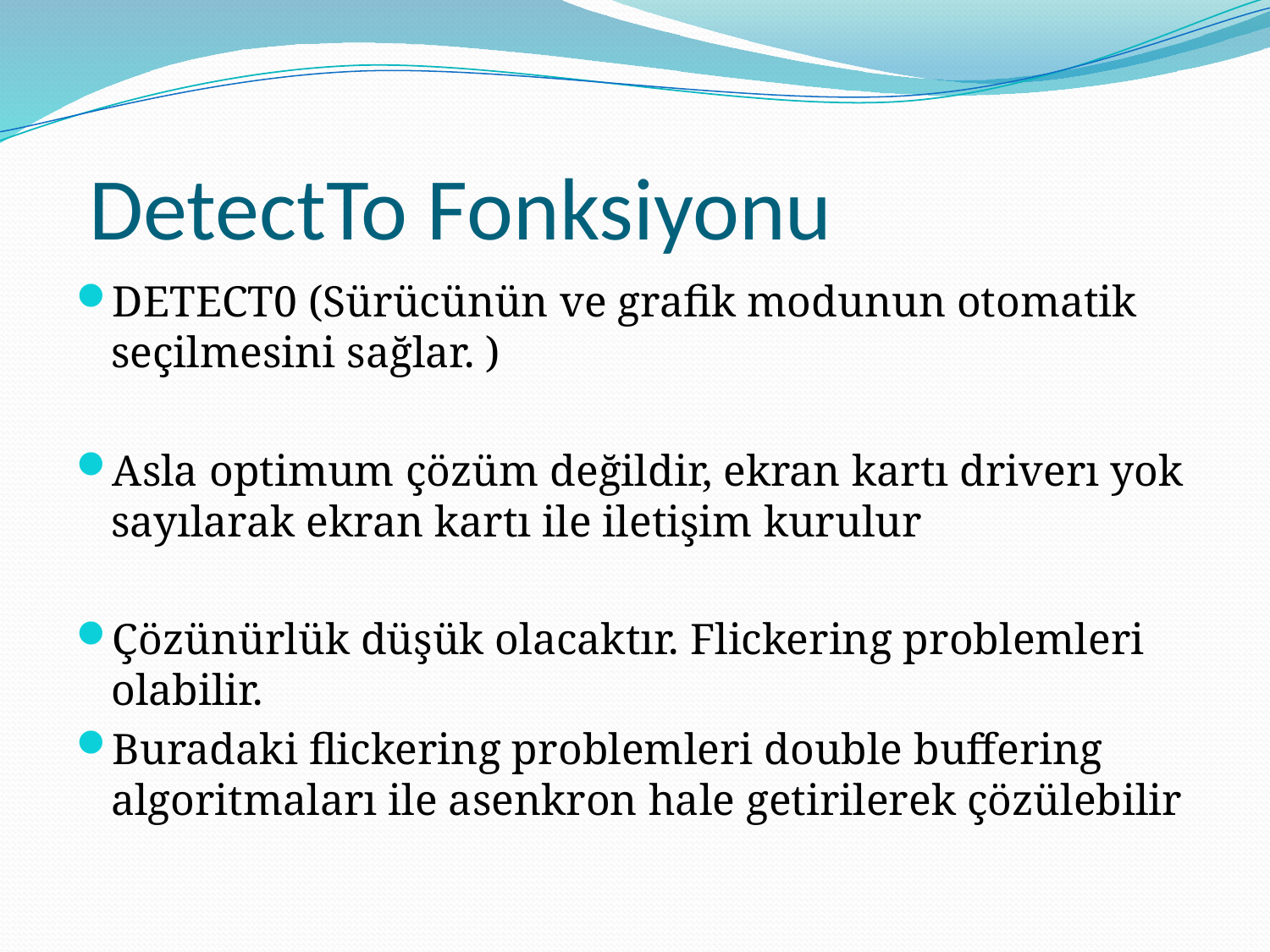

# DetectTo Fonksiyonu
DETECT0 (Sürücünün ve grafik modunun otomatik seçilmesini sağlar. )

Asla optimum çözüm değildir, ekran kartı driverı yok sayılarak ekran kartı ile iletişim kurulur

Çözünürlük düşük olacaktır. Flickering problemleri olabilir.
Buradaki flickering problemleri double buffering algoritmaları ile asenkron hale getirilerek çözülebilir